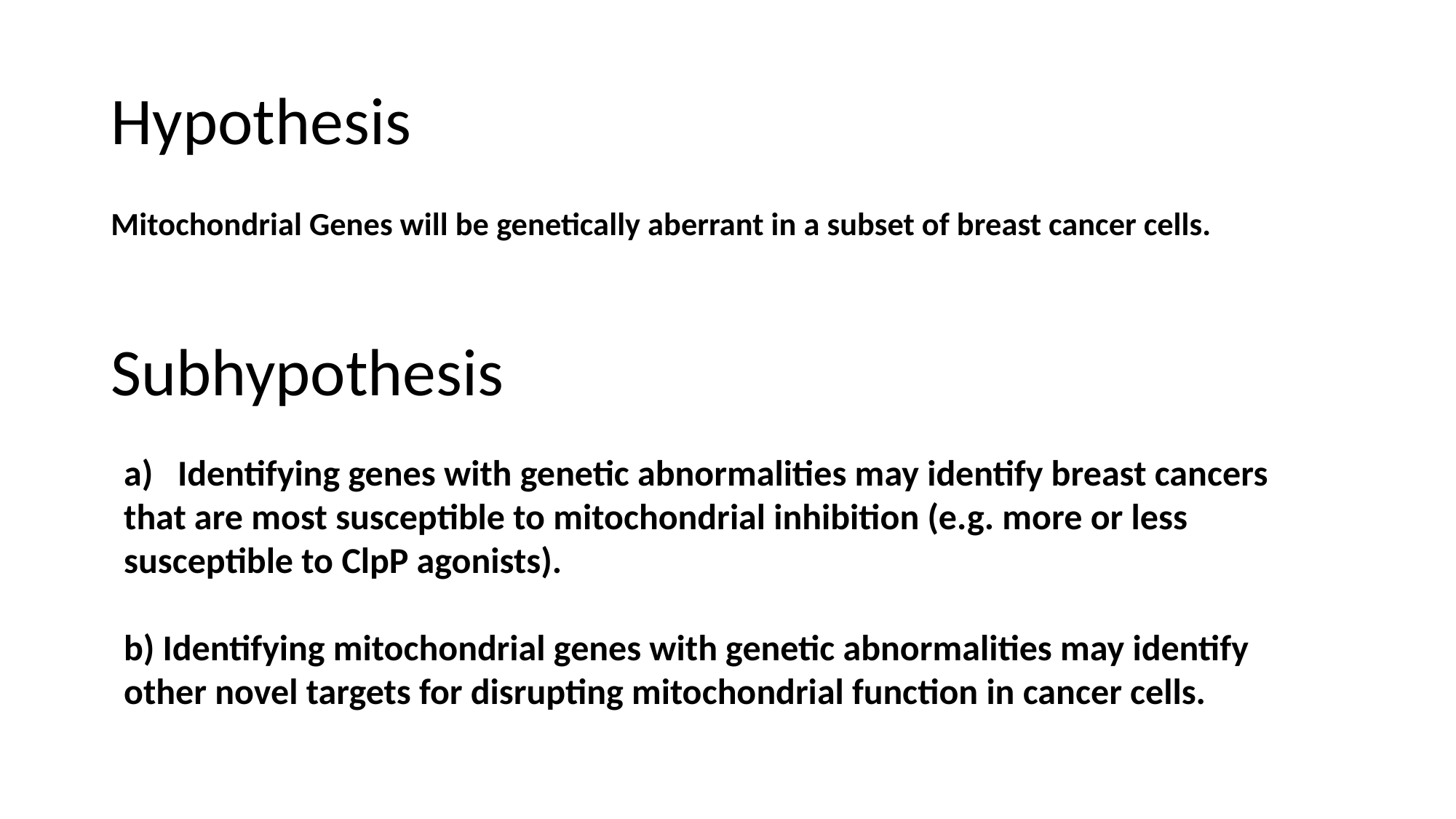

# Hypothesis
Mitochondrial Genes will be genetically aberrant in a subset of breast cancer cells.
Subhypothesis
a)   Identifying genes with genetic abnormalities may identify breast cancers that are most susceptible to mitochondrial inhibition (e.g. more or less susceptible to ClpP agonists).

b) Identifying mitochondrial genes with genetic abnormalities may identify other novel targets for disrupting mitochondrial function in cancer cells.